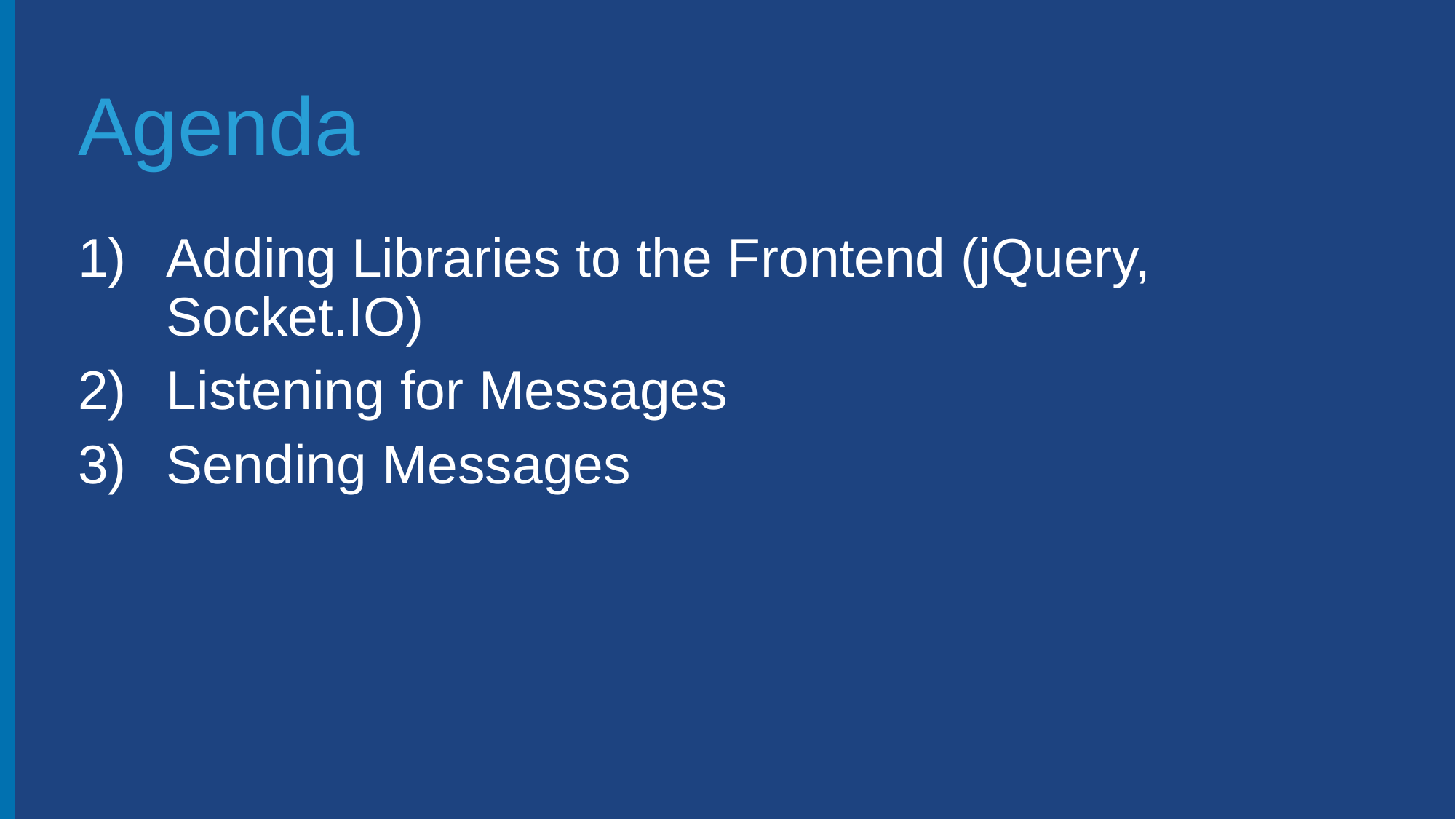

# Agenda
Adding Libraries to the Frontend (jQuery, Socket.IO)
Listening for Messages
Sending Messages